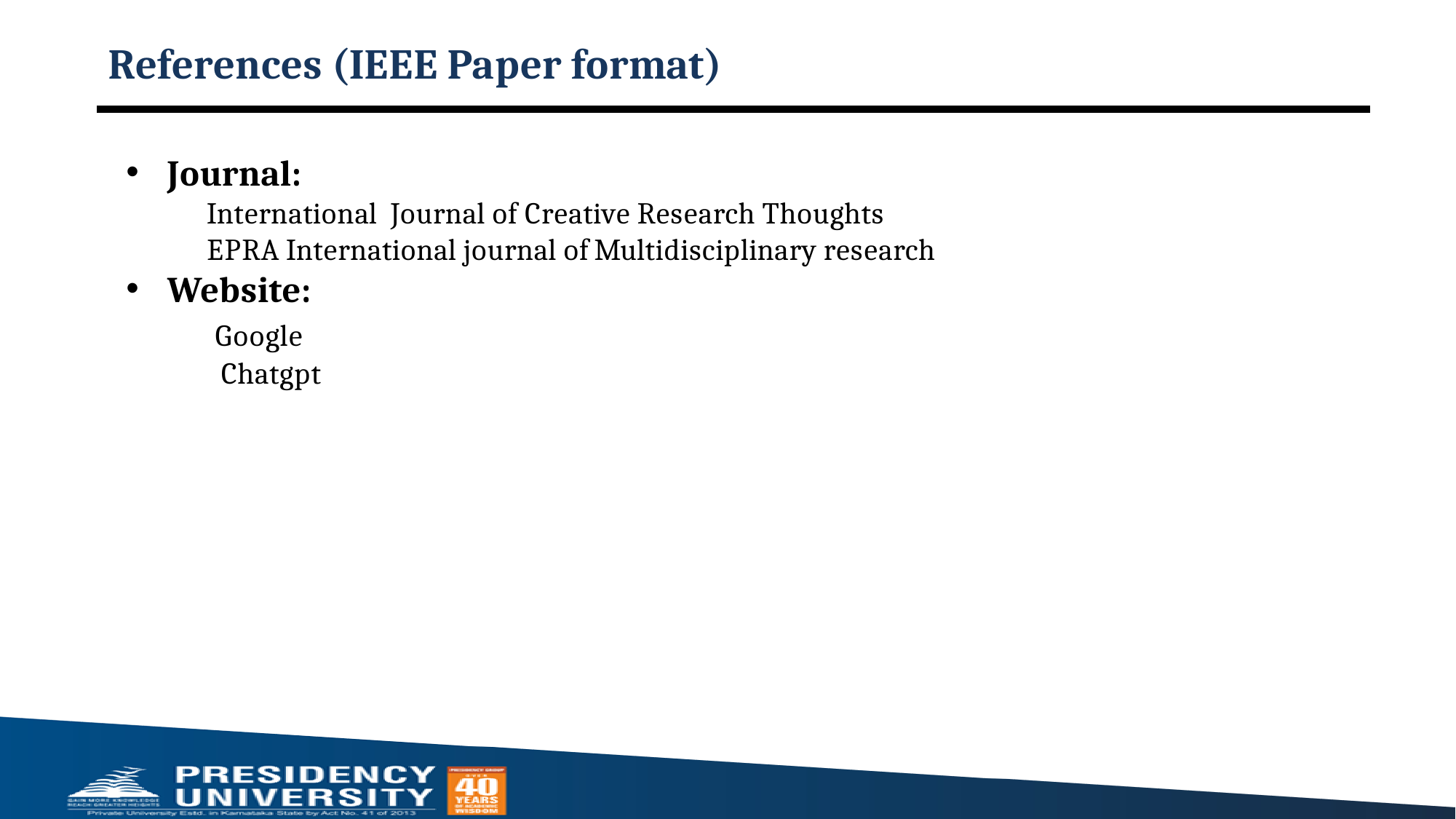

# References (IEEE Paper format)
Journal:
            International  Journal of Creative Research Thoughts
            EPRA International journal of Multidisciplinary research
Website:
           Google
              Chatgpt